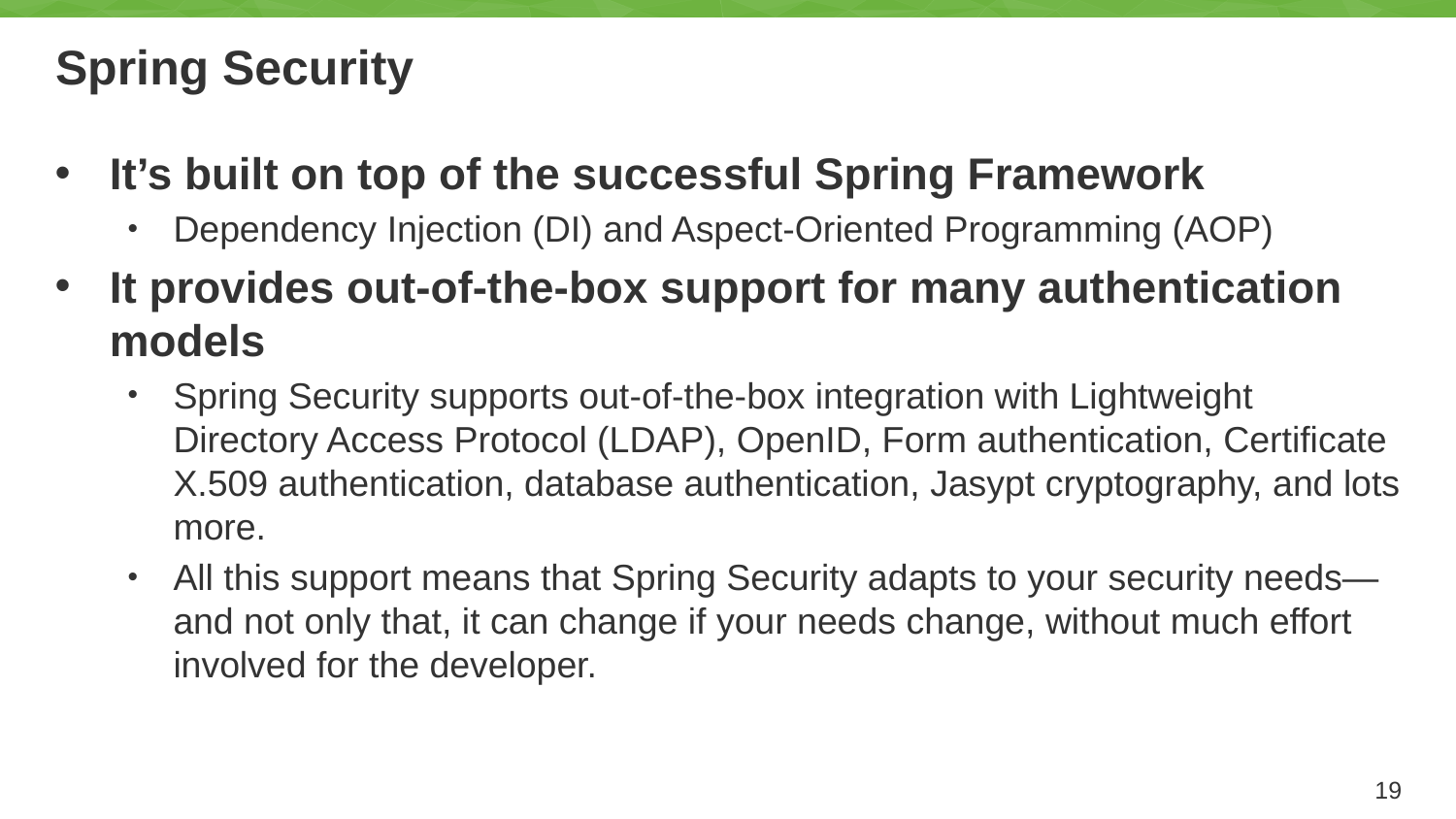

# Spring Security
It’s built on top of the successful Spring Framework
Dependency Injection (DI) and Aspect-Oriented Programming (AOP)
It provides out-of-the-box support for many authentication models
Spring Security supports out-of-the-box integration with Lightweight Directory Access Protocol (LDAP), OpenID, Form authentication, Certificate X.509 authentication, database authentication, Jasypt cryptography, and lots more.
All this support means that Spring Security adapts to your security needs—and not only that, it can change if your needs change, without much effort involved for the developer.
19